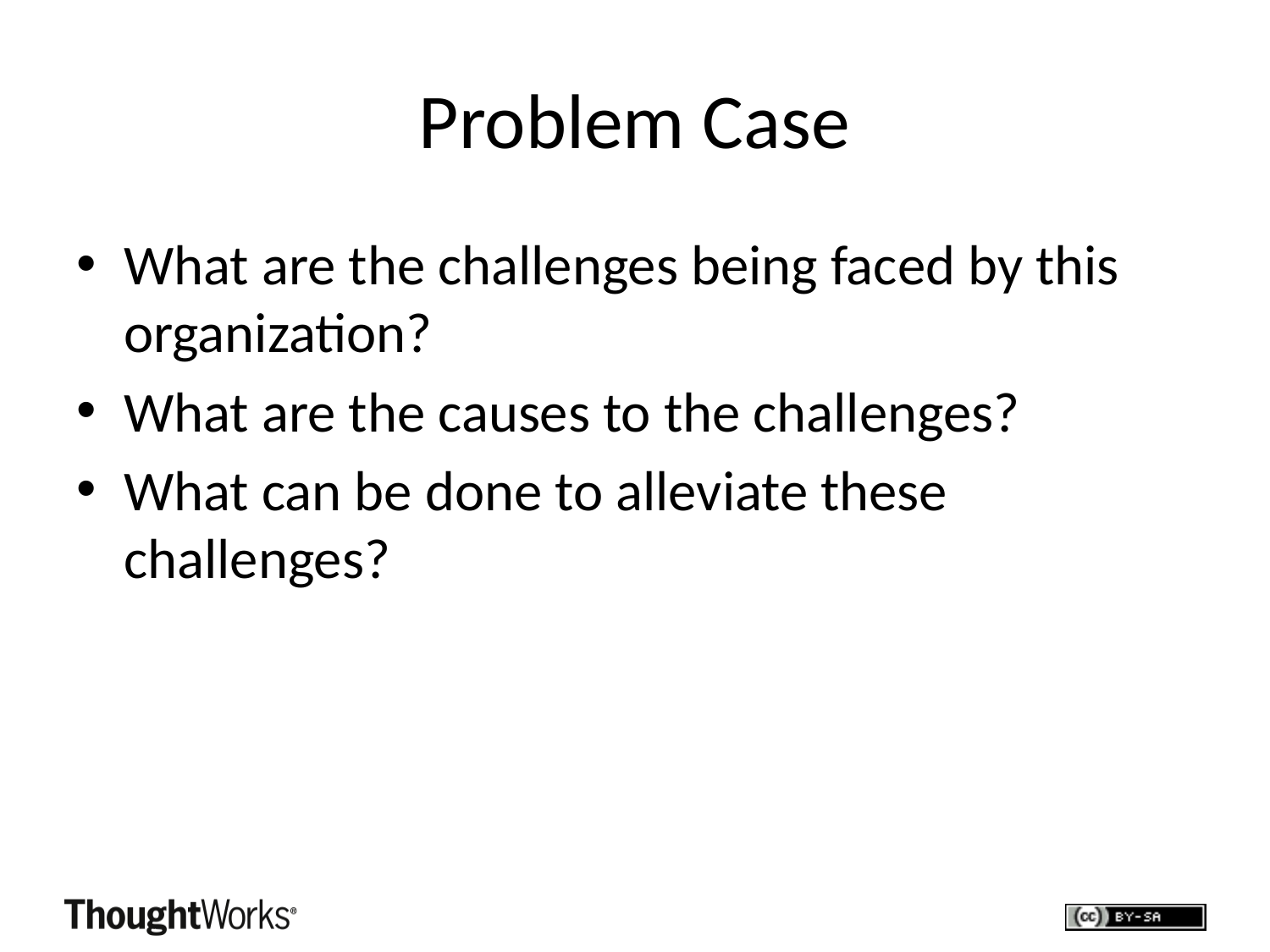

# Problem Case
What are the challenges being faced by this organization?
What are the causes to the challenges?
What can be done to alleviate these challenges?